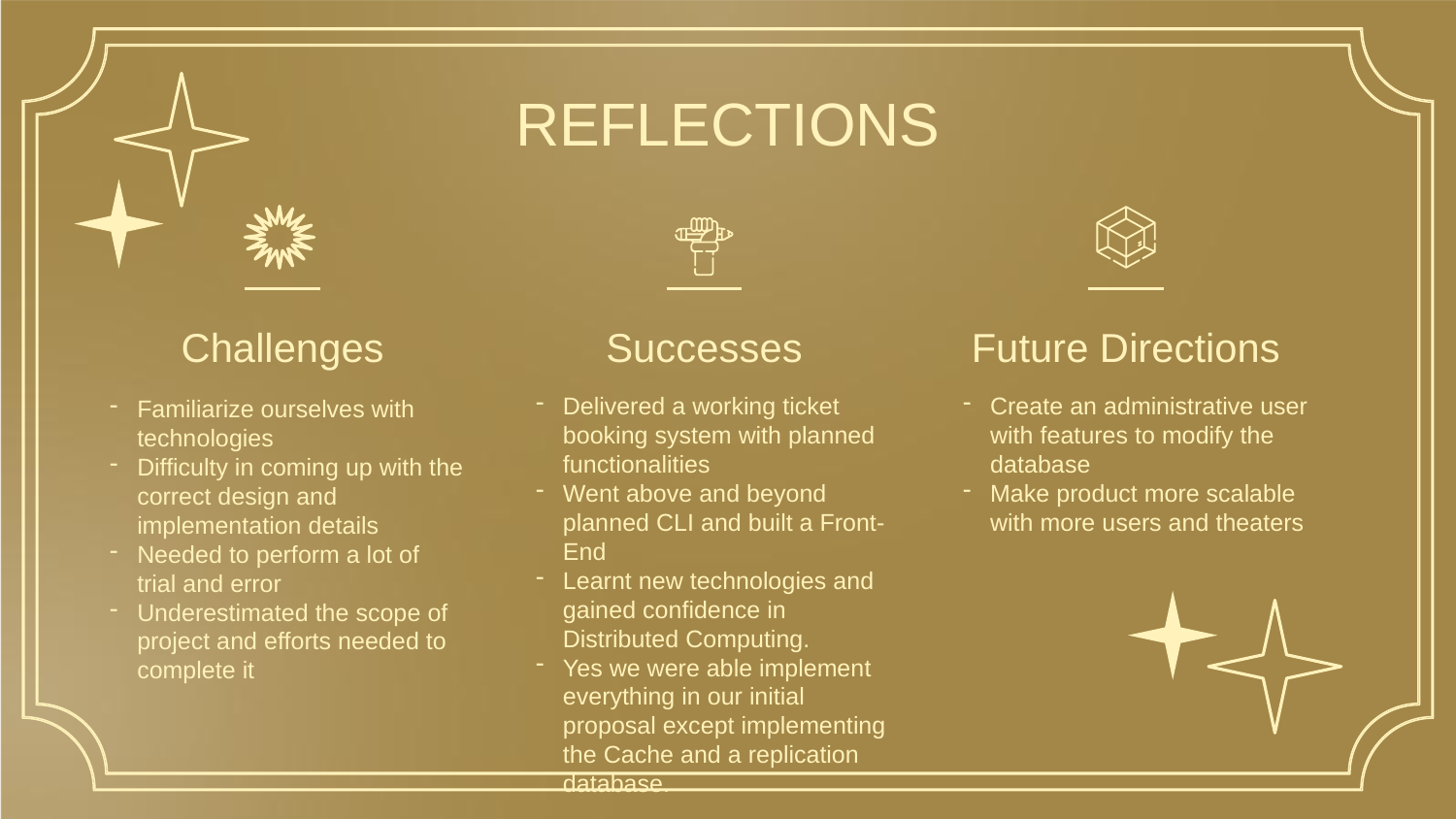

REFLECTIONS

# Challenges
Successes
Future Directions
Delivered a working ticket booking system with planned functionalities
Went above and beyond planned CLI and built a Front-End
Learnt new technologies and gained confidence in Distributed Computing.
Yes we were able implement everything in our initial proposal except implementing the Cache and a replication database.

Create an administrative user with features to modify the database
Make product more scalable with more users and theaters

Familiarize ourselves with technologies
Difficulty in coming up with the correct design and implementation details
Needed to perform a lot of trial and error
Underestimated the scope of project and efforts needed to complete it